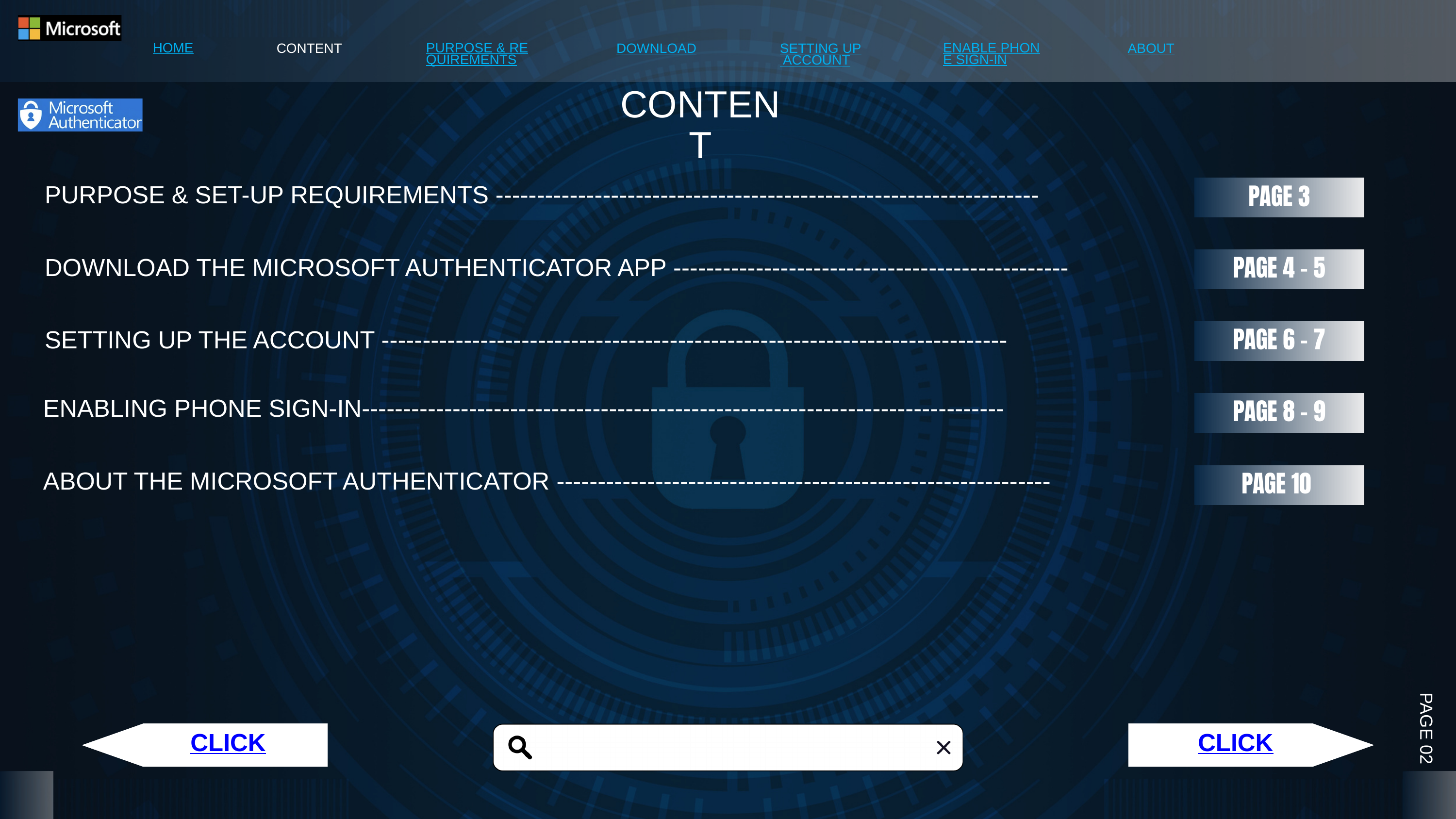

HOME
PURPOSE & REQUIREMENTS
ENABLE PHONE SIGN-IN
CONTENT
DOWNLOAD
SETTING UP ACCOUNT
ABOUT
CONTENT

PURPOSE & SET-UP REQUIREMENTS ------------------------------------------------------------------
PAGE 3

DOWNLOAD THE MICROSOFT AUTHENTICATOR APP ------------------------------------------------
PAGE 4 - 5

SETTING UP THE ACCOUNT ----------------------------------------------------------------------------
PAGE 6 - 7

ENABLING PHONE SIGN-IN------------------------------------------------------------------------------
PAGE 8 - 9

ABOUT THE MICROSOFT AUTHENTICATOR ------------------------------------------------------------
PAGE 10
PAGE 02

CLICK
CLICK